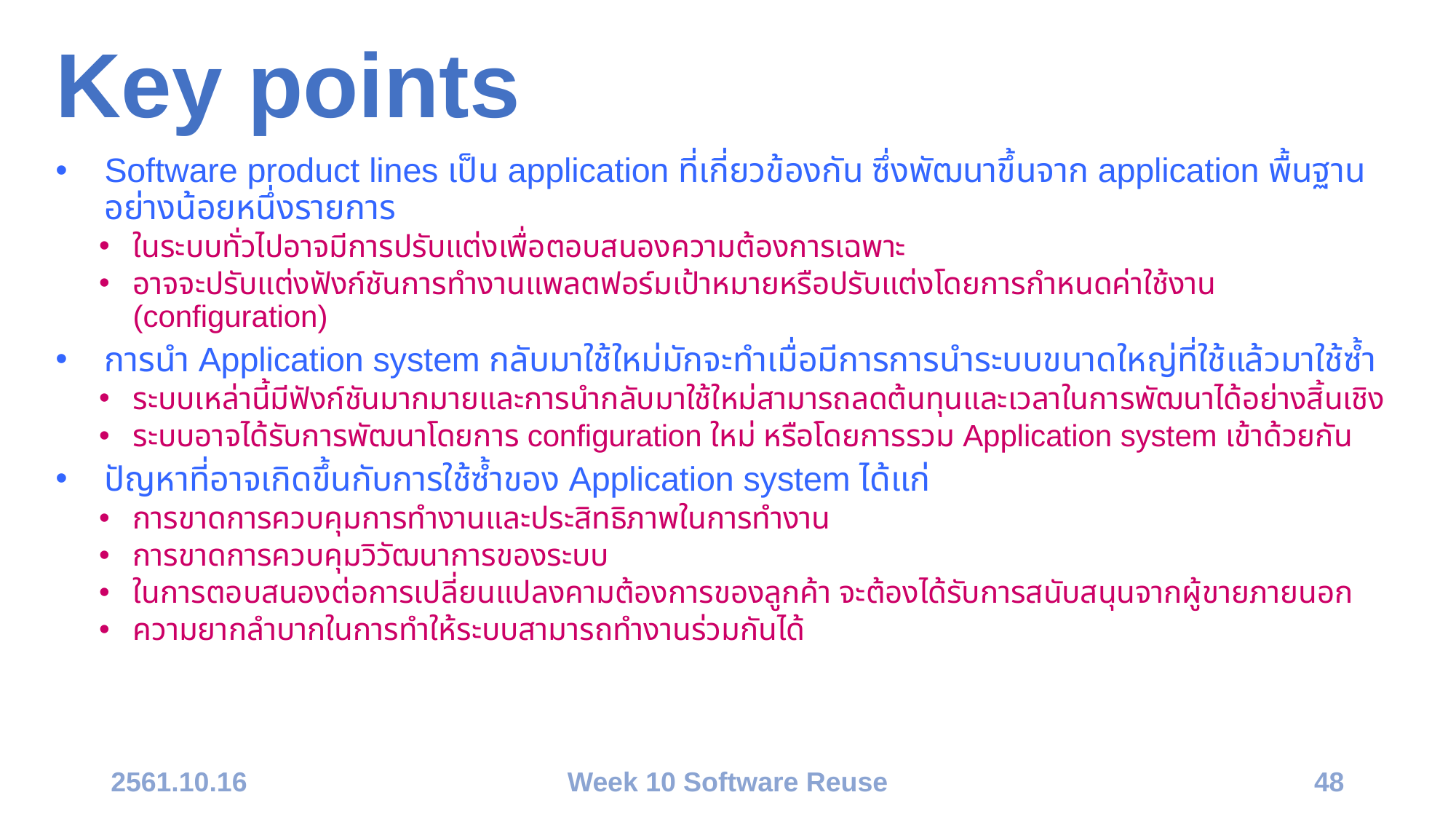

# Key points
Software product lines เป็น application ที่เกี่ยวข้องกัน ซึ่งพัฒนาขึ้นจาก application พื้นฐานอย่างน้อยหนึ่งรายการ
ในระบบทั่วไปอาจมีการปรับแต่งเพื่อตอบสนองความต้องการเฉพาะ
อาจจะปรับแต่งฟังก์ชันการทำงานแพลตฟอร์มเป้าหมายหรือปรับแต่งโดยการกำหนดค่าใช้งาน (configuration)
การนำ Application system กลับมาใช้ใหม่มักจะทำเมื่อมีการการนำระบบขนาดใหญ่ที่ใช้แล้วมาใช้ซ้ำ
ระบบเหล่านี้มีฟังก์ชันมากมายและการนำกลับมาใช้ใหม่สามารถลดต้นทุนและเวลาในการพัฒนาได้อย่างสิ้นเชิง
ระบบอาจได้รับการพัฒนาโดยการ configuration ใหม่ หรือโดยการรวม Application system เข้าด้วยกัน
ปัญหาที่อาจเกิดขึ้นกับการใช้ซ้ำของ Application system ได้แก่
การขาดการควบคุมการทำงานและประสิทธิภาพในการทำงาน
การขาดการควบคุมวิวัฒนาการของระบบ
ในการตอบสนองต่อการเปลี่ยนแปลงคามต้องการของลูกค้า จะต้องได้รับการสนับสนุนจากผู้ขายภายนอก
ความยากลำบากในการทำให้ระบบสามารถทำงานร่วมกันได้
2561.10.16
Week 10 Software Reuse
48